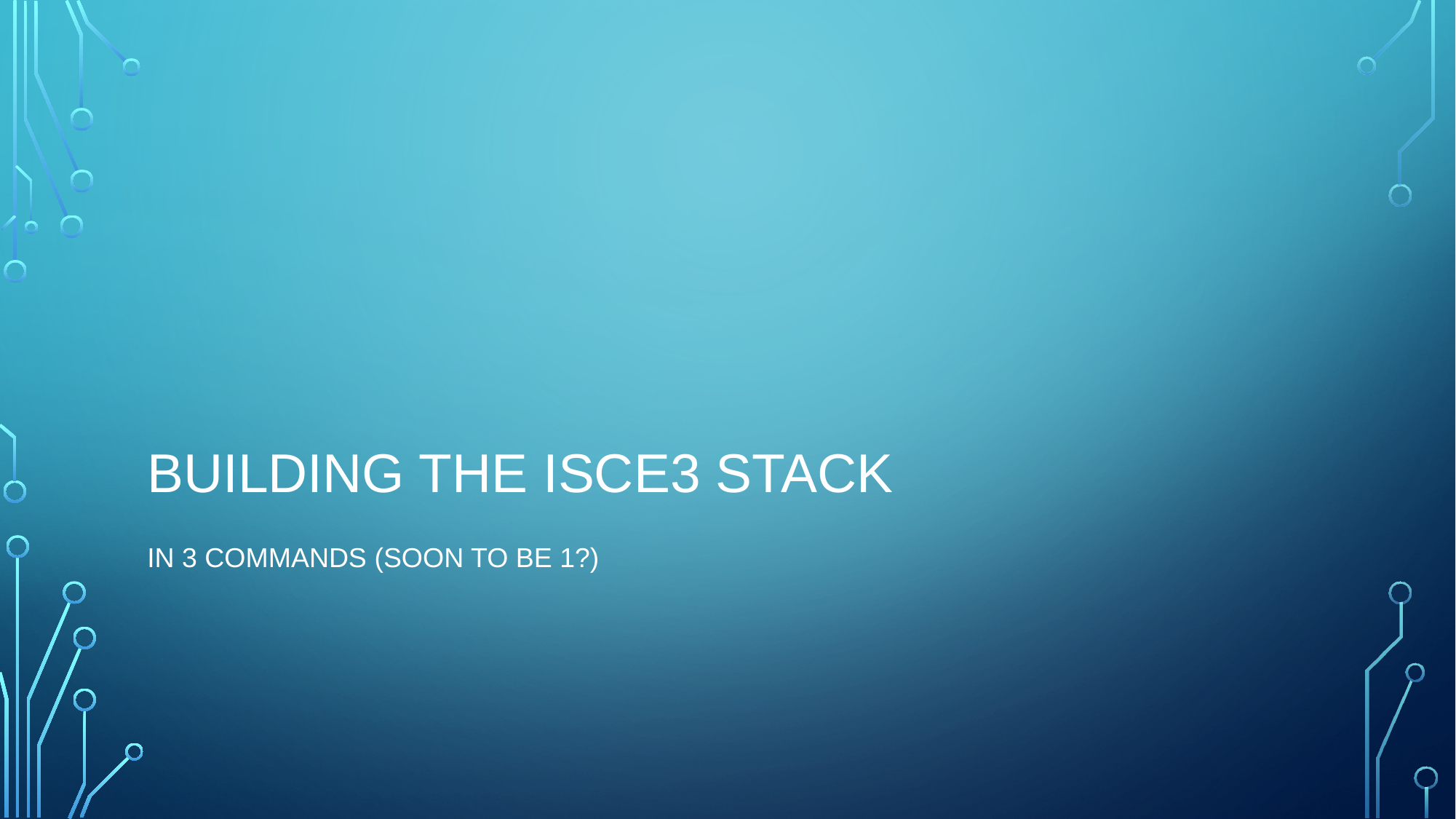

# Building the isce3 stack
In 3 commands (soon to be 1?)